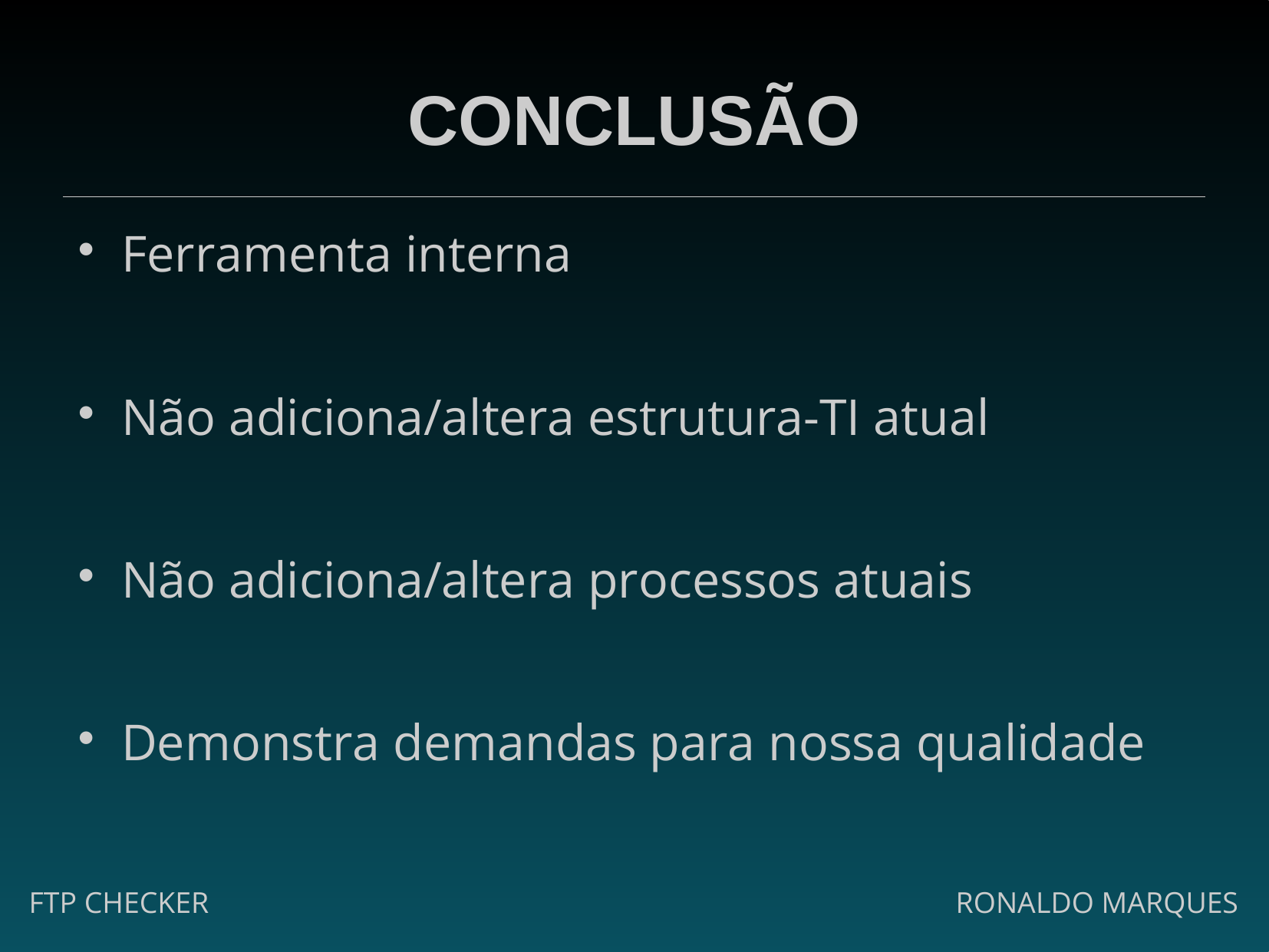

CONCLUSÃO
Ferramenta interna

Não adiciona/altera estrutura-TI atual

Não adiciona/altera processos atuais

Demonstra demandas para nossa qualidade
FTP CHECKER
RONALDO MARQUES